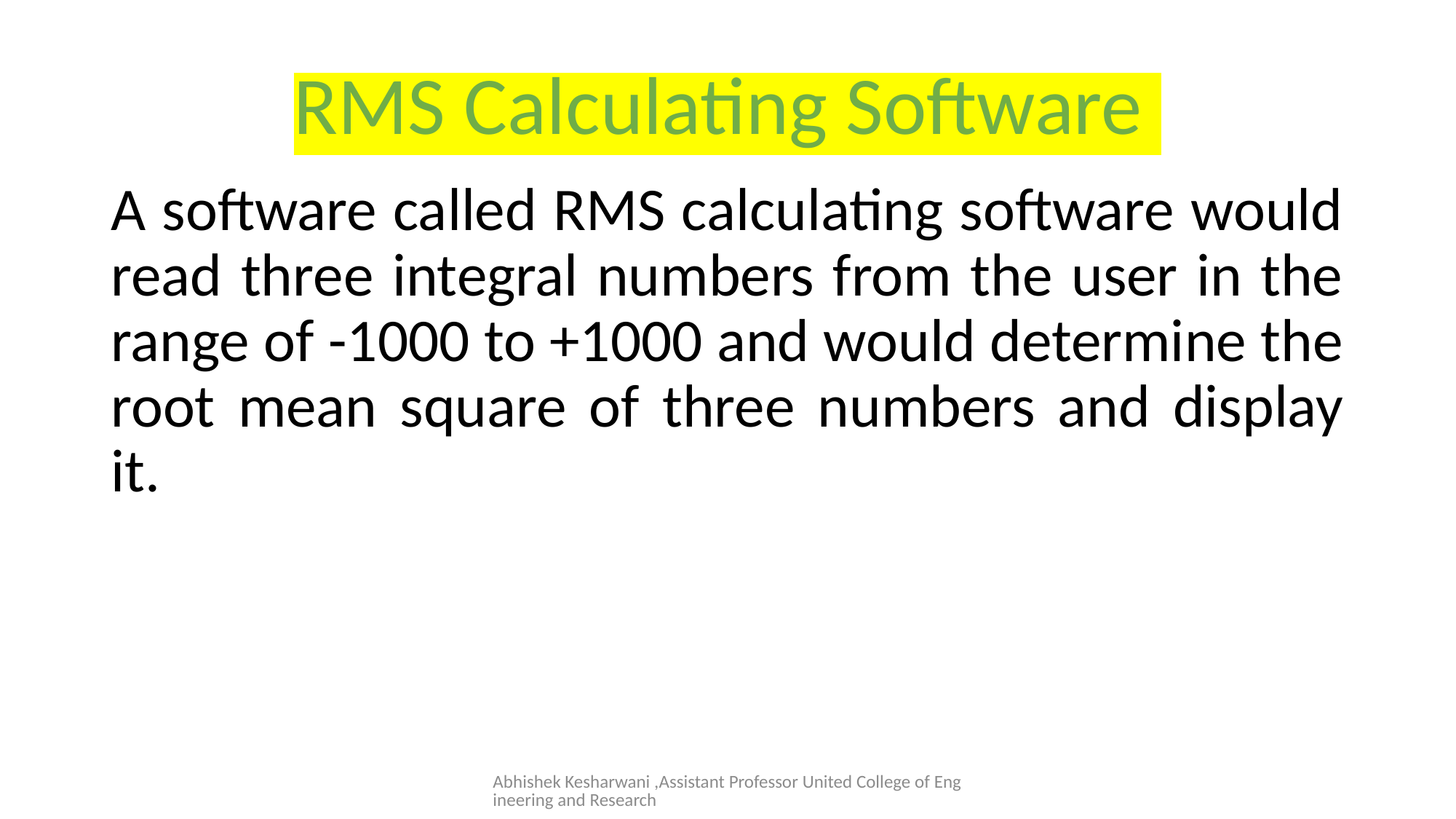

# RMS Calculating Software
A software called RMS calculating software would read three integral numbers from the user in the range of -1000 to +1000 and would determine the root mean square of three numbers and display it.
Abhishek Kesharwani ,Assistant Professor United College of Engineering and Research